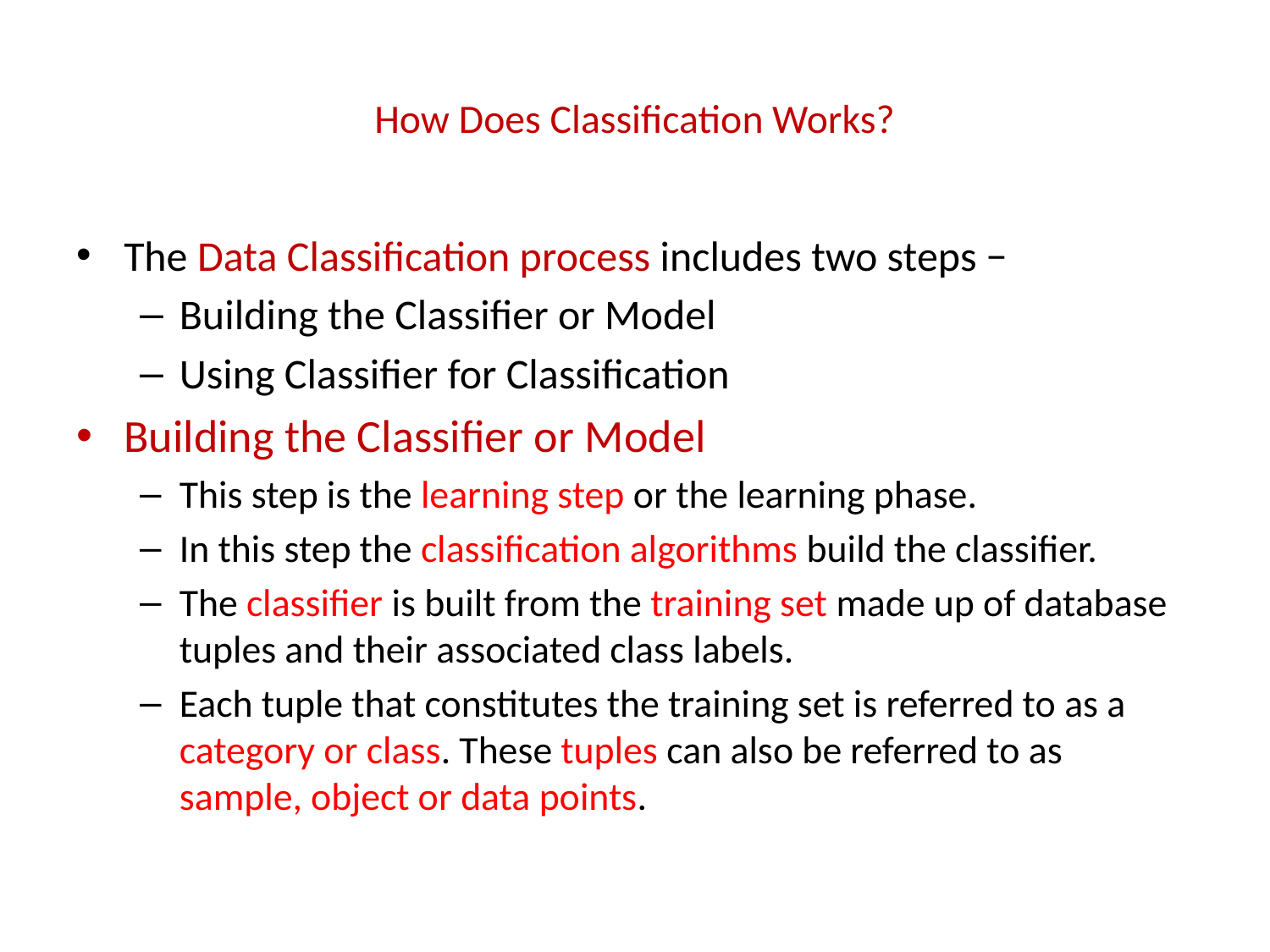

# How Does Classification Works?
The Data Classification process includes two steps −
Building the Classifier or Model
Using Classifier for Classification
Building the Classifier or Model
This step is the learning step or the learning phase.
In this step the classification algorithms build the classifier.
The classifier is built from the training set made up of database tuples and their associated class labels.
Each tuple that constitutes the training set is referred to as a category or class. These tuples can also be referred to as sample, object or data points.